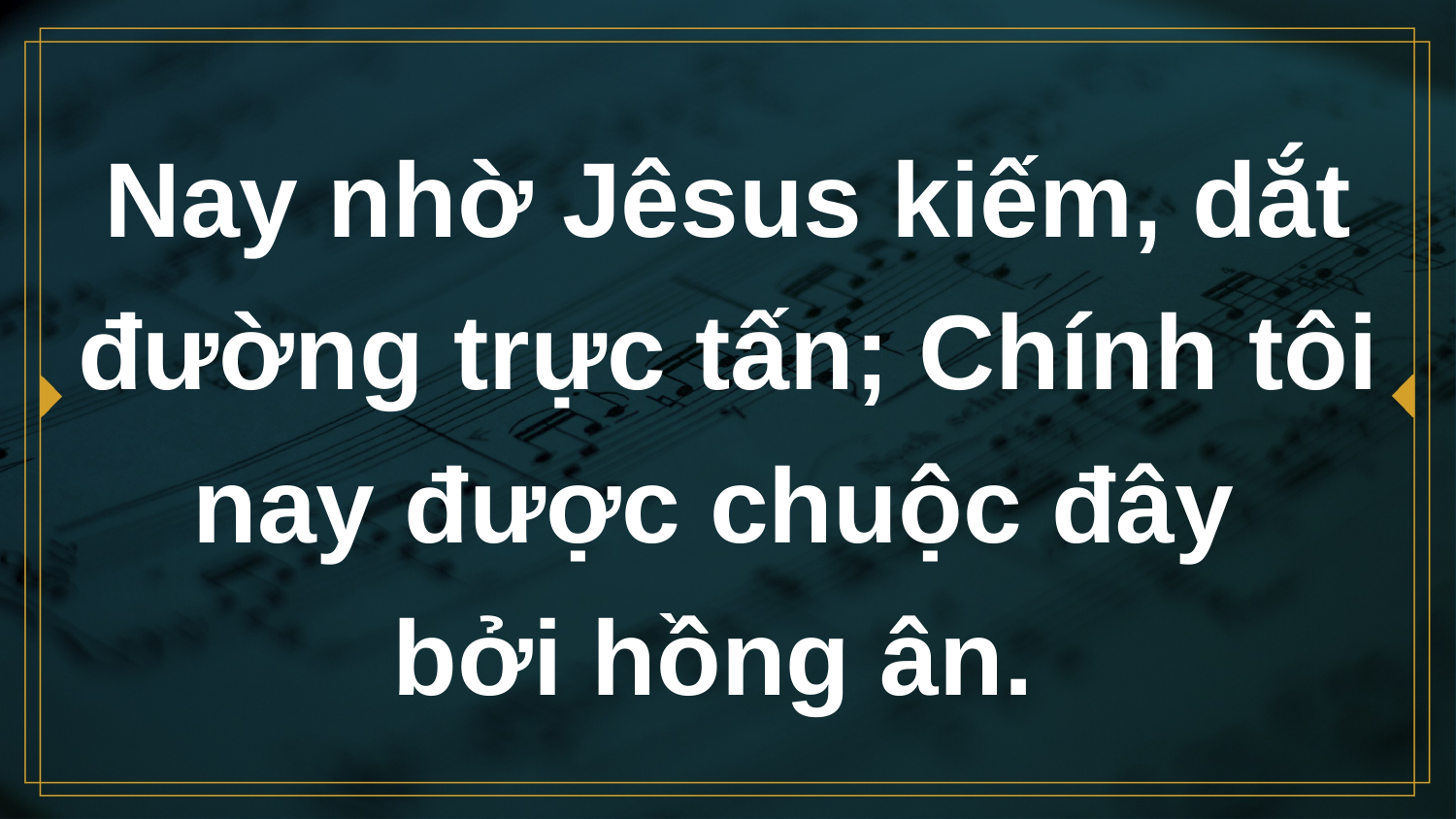

# Nay nhờ Jêsus kiếm, dắt đường trực tấn; Chính tôi nay được chuộc đây bởi hồng ân.